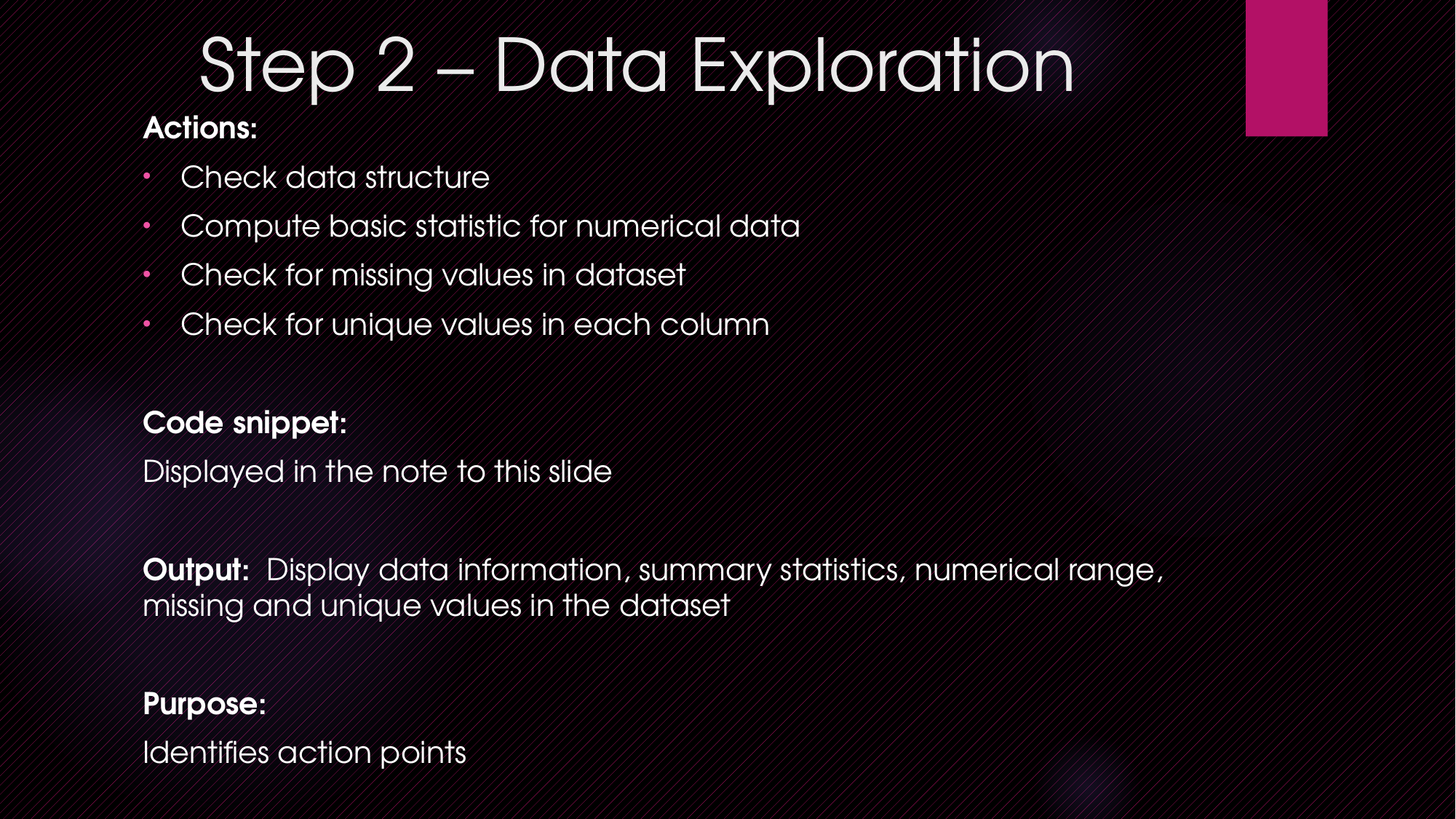

# Step 2 – Data Exploration
Actions:
Check data structure
Compute basic statistic for numerical data
Check for missing values in dataset
Check for unique values in each column

Code snippet:
Displayed in the note to this slide

Output:  Display data information, summary statistics, numerical range, missing and unique values in the dataset

Purpose:
Identifies action points